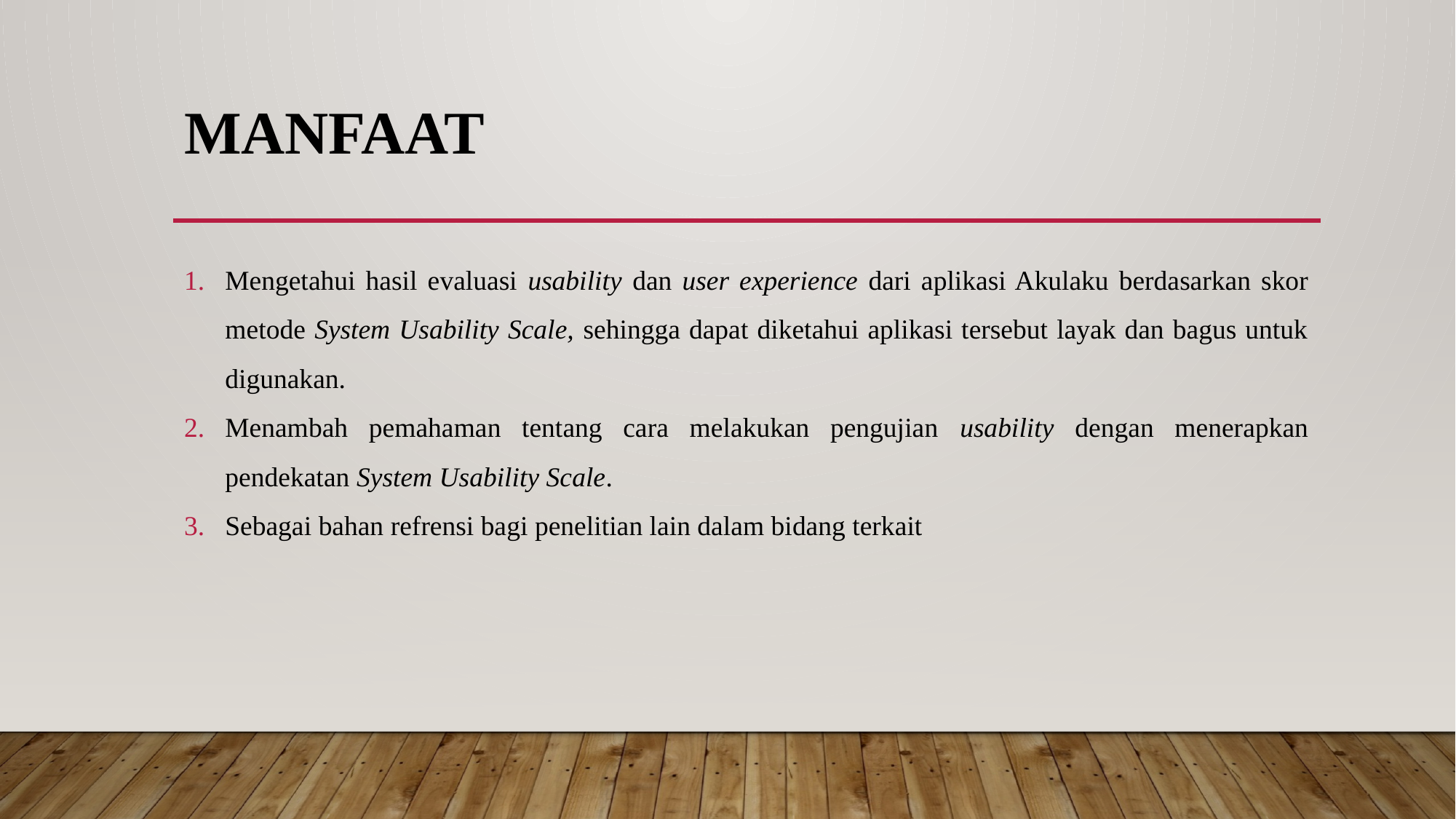

# manfaat
Mengetahui hasil evaluasi usability dan user experience dari aplikasi Akulaku berdasarkan skor metode System Usability Scale, sehingga dapat diketahui aplikasi tersebut layak dan bagus untuk digunakan.
Menambah pemahaman tentang cara melakukan pengujian usability dengan menerapkan pendekatan System Usability Scale.
Sebagai bahan refrensi bagi penelitian lain dalam bidang terkait